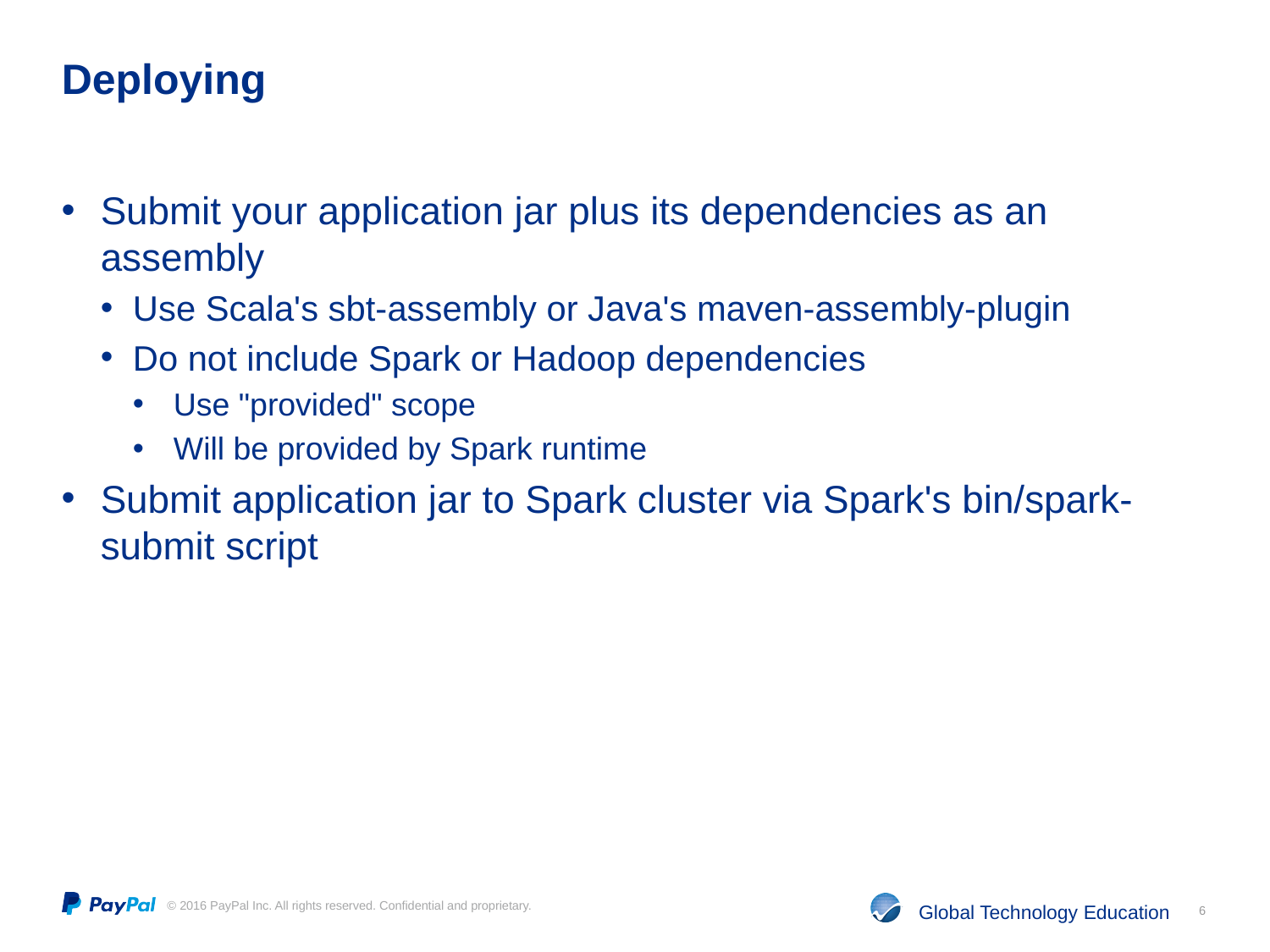

# Deploying
Submit your application jar plus its dependencies as an assembly
Use Scala's sbt-assembly or Java's maven-assembly-plugin
Do not include Spark or Hadoop dependencies
Use "provided" scope
Will be provided by Spark runtime
Submit application jar to Spark cluster via Spark's bin/spark-submit script
6